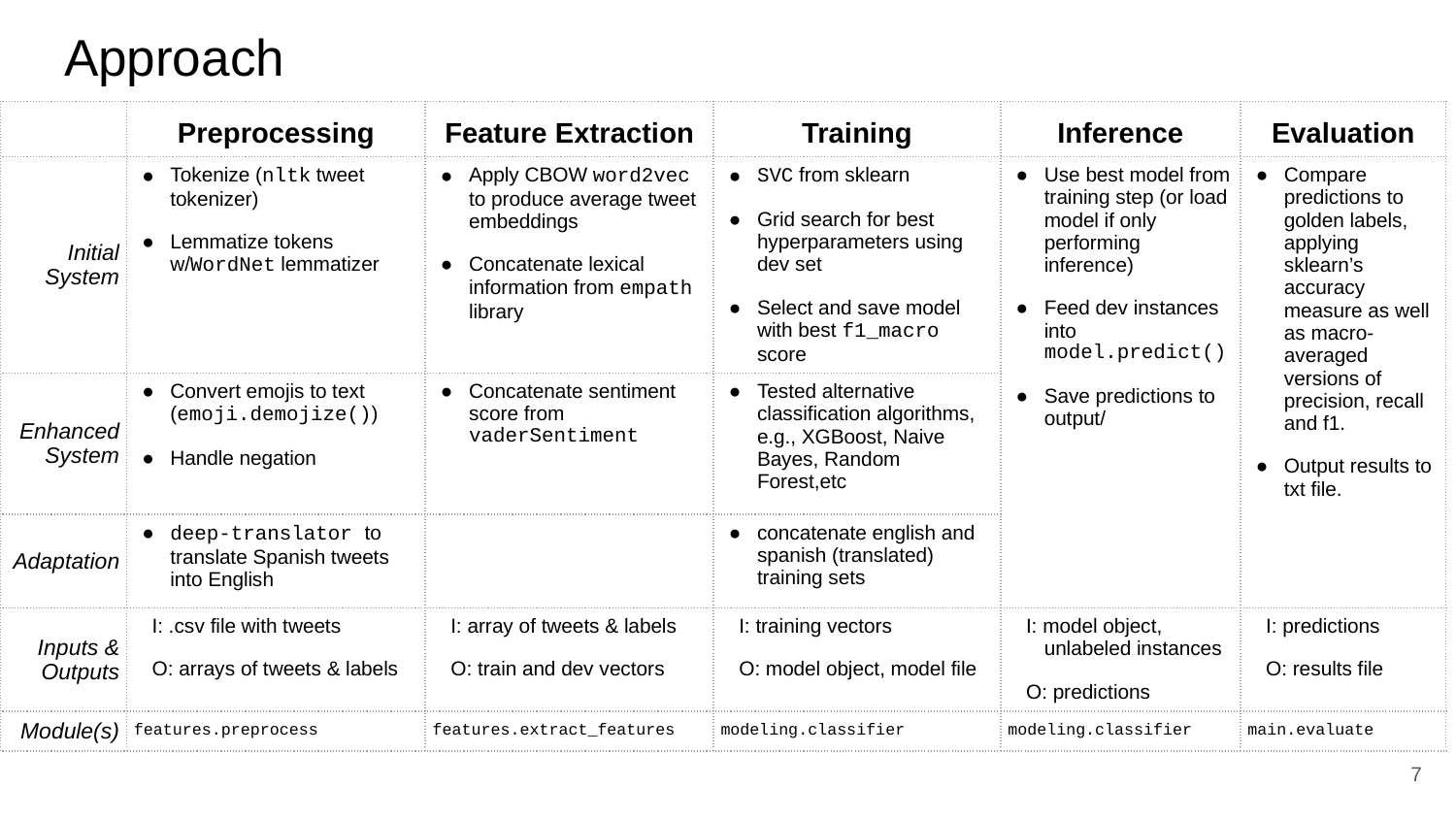

# Approach
|  | Preprocessing | Feature Extraction | Training | Inference | Evaluation |
| --- | --- | --- | --- | --- | --- |
| Initial System | Tokenize (nltk tweet tokenizer) Lemmatize tokens w/WordNet lemmatizer | Apply CBOW word2vec to produce average tweet embeddings Concatenate lexical information from empath library | SVC from sklearn Grid search for best hyperparameters using dev set Select and save model with best f1\_macro score | Use best model from training step (or load model if only performing inference) Feed dev instances into model.predict() Save predictions to output/ | Compare predictions to golden labels, applying sklearn’s accuracy measure as well as macro-averaged versions of precision, recall and f1. Output results to txt file. |
| Enhanced System | Convert emojis to text (emoji.demojize()) Handle negation | Concatenate sentiment score from vaderSentiment | Tested alternative classification algorithms, e.g., XGBoost, Naive Bayes, Random Forest,etc |  |  |
| Adaptation | deep-translator to translate Spanish tweets into English |  | concatenate english and spanish (translated) training sets |  |  |
| Inputs & Outputs | I: .csv file with tweets O: arrays of tweets & labels | I: array of tweets & labels O: train and dev vectors | I: training vectors O: model object, model file | I: model object, unlabeled instances O: predictions | I: predictions O: results file |
| Module(s) | features.preprocess | features.extract\_features | modeling.classifier | modeling.classifier | main.evaluate |
7